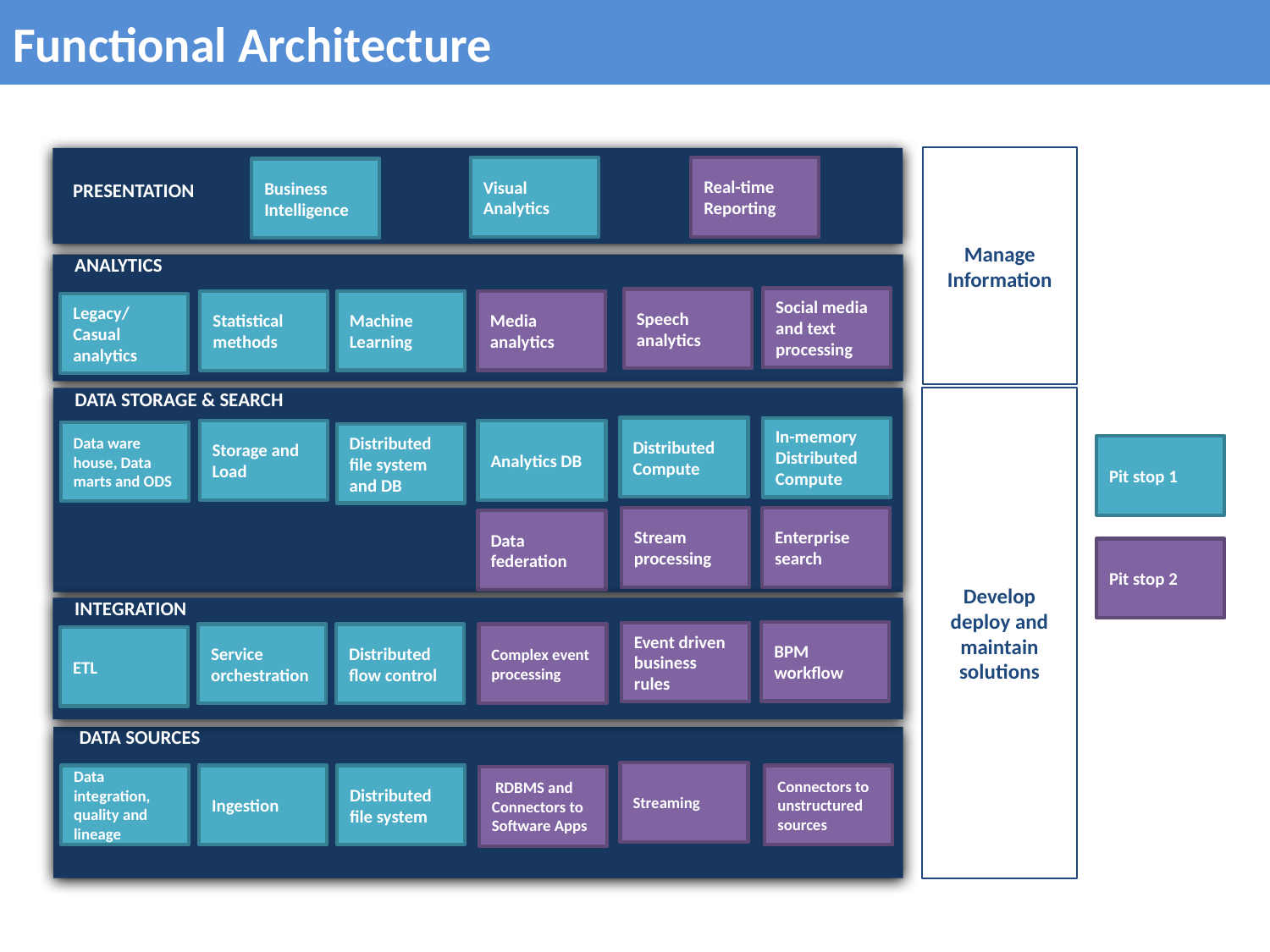

Functional Architecture
Manage Information

Real-time Reporting
Visual Analytics
Business Intelligence
PRESENTATION
ANALYTICS

Social media and text processing
Speech analytics
Machine Learning
Media analytics
Statistical methods
Legacy/
Casual analytics
DATA STORAGE & SEARCH

Develop
deploy and maintain solutions
Distributed Compute
In-memory Distributed Compute
Storage and Load
Analytics DB
Data ware house, Data marts and ODS
Distributed file system and DB
Pit stop 1
Stream processing
Enterprise search
Data federation
Pit stop 2
INTEGRATION

BPM workflow
Event driven business rules
Service orchestration
Distributed flow control
Complex event processing
ETL
DATA SOURCES

Streaming
Data integration, quality and lineage
Ingestion
Distributed file system
Connectors to unstructured sources
 RDBMS and Connectors to Software Apps